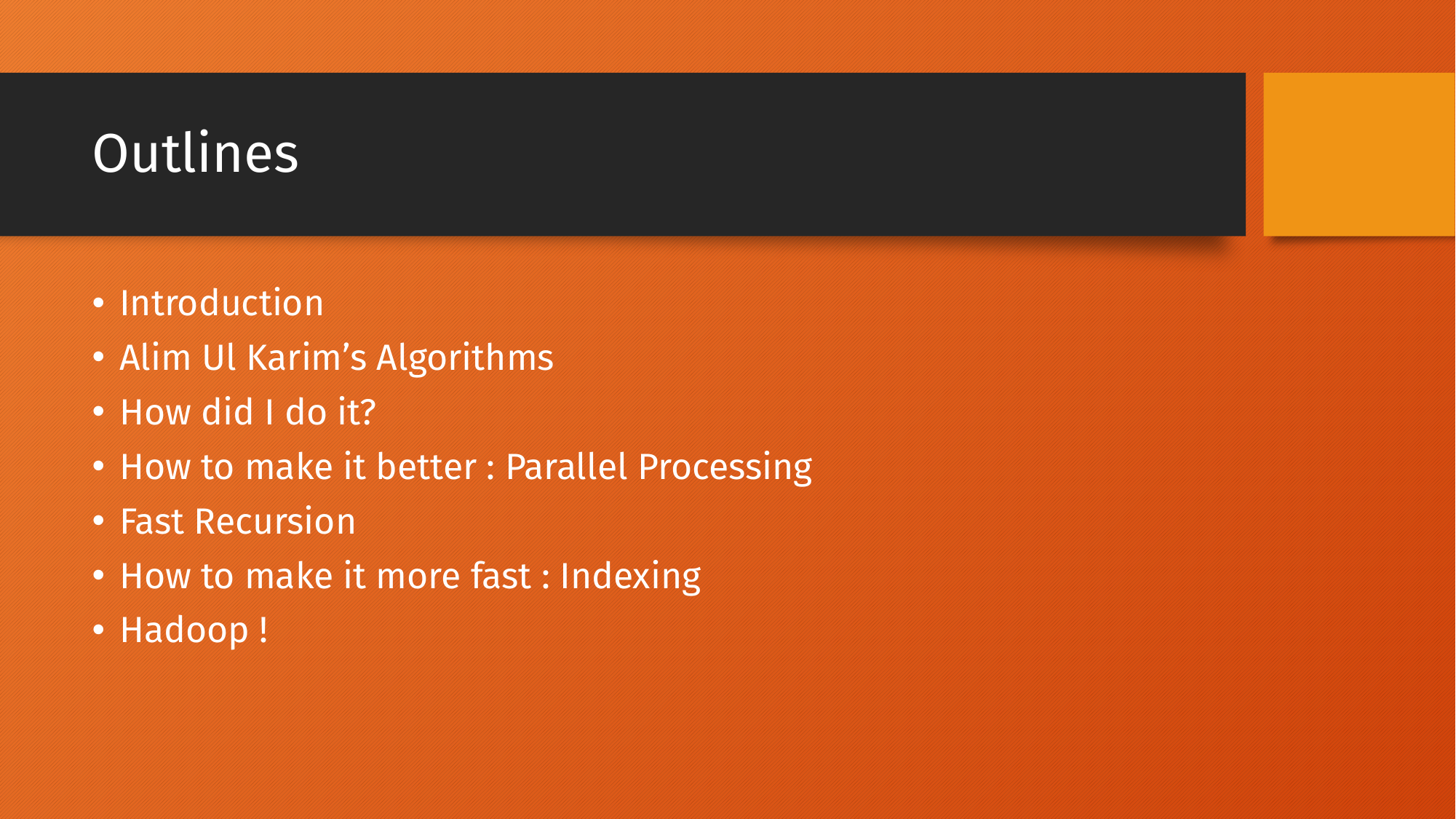

# Outlines
Introduction
Alim Ul Karim’s Algorithms
How did I do it?
How to make it better : Parallel Processing
Fast Recursion
How to make it more fast : Indexing
Hadoop !